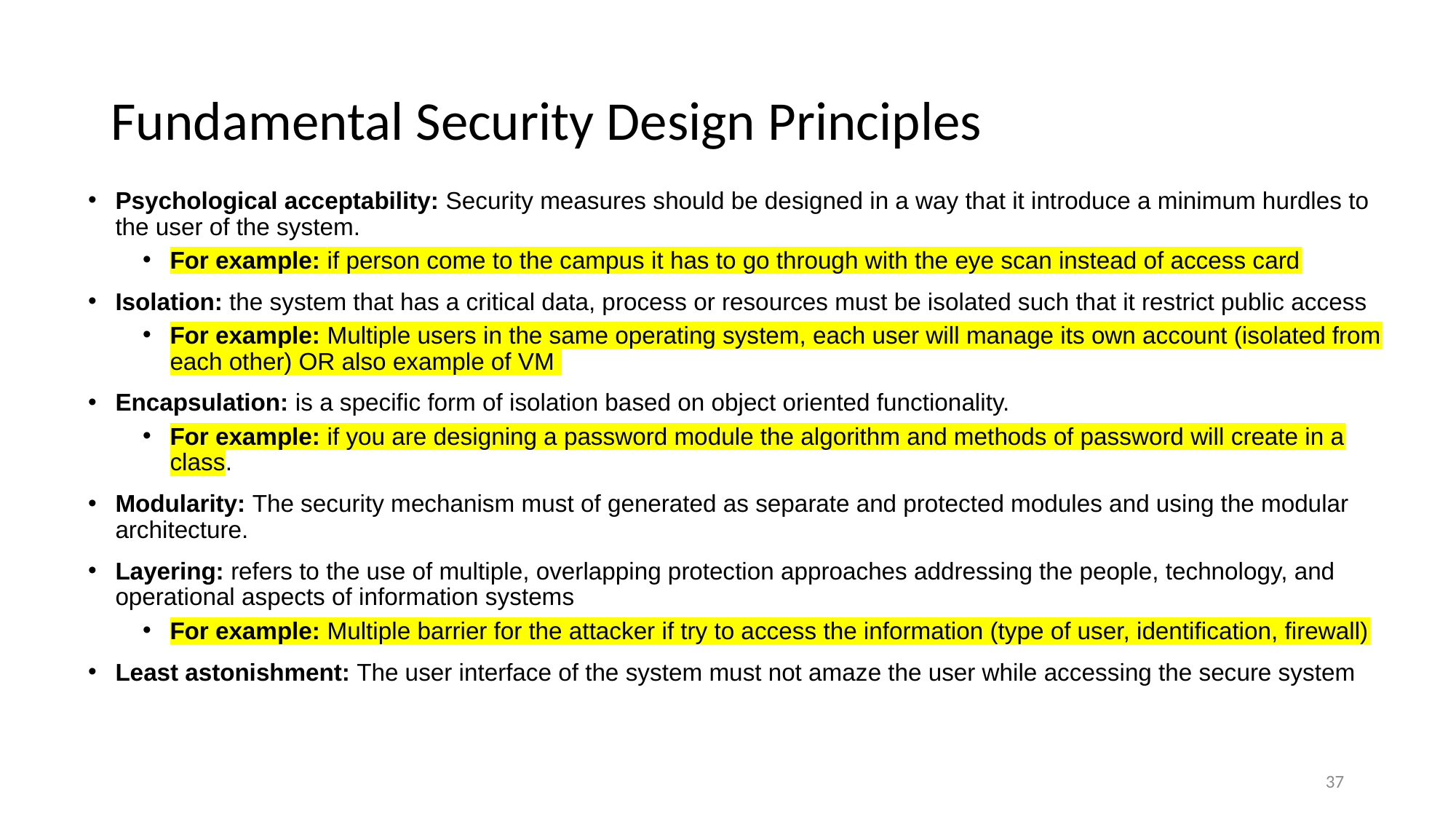

# Fundamental Security Design Principles
Psychological acceptability: Security measures should be designed in a way that it introduce a minimum hurdles to the user of the system.
For example: if person come to the campus it has to go through with the eye scan instead of access card
Isolation: the system that has a critical data, process or resources must be isolated such that it restrict public access
For example: Multiple users in the same operating system, each user will manage its own account (isolated from each other) OR also example of VM
Encapsulation: is a specific form of isolation based on object oriented functionality.
For example: if you are designing a password module the algorithm and methods of password will create in a class.
Modularity: The security mechanism must of generated as separate and protected modules and using the modular architecture.
Layering: refers to the use of multiple, overlapping protection approaches addressing the people, technology, and operational aspects of information systems
For example: Multiple barrier for the attacker if try to access the information (type of user, identification, firewall)
Least astonishment: The user interface of the system must not amaze the user while accessing the secure system
37